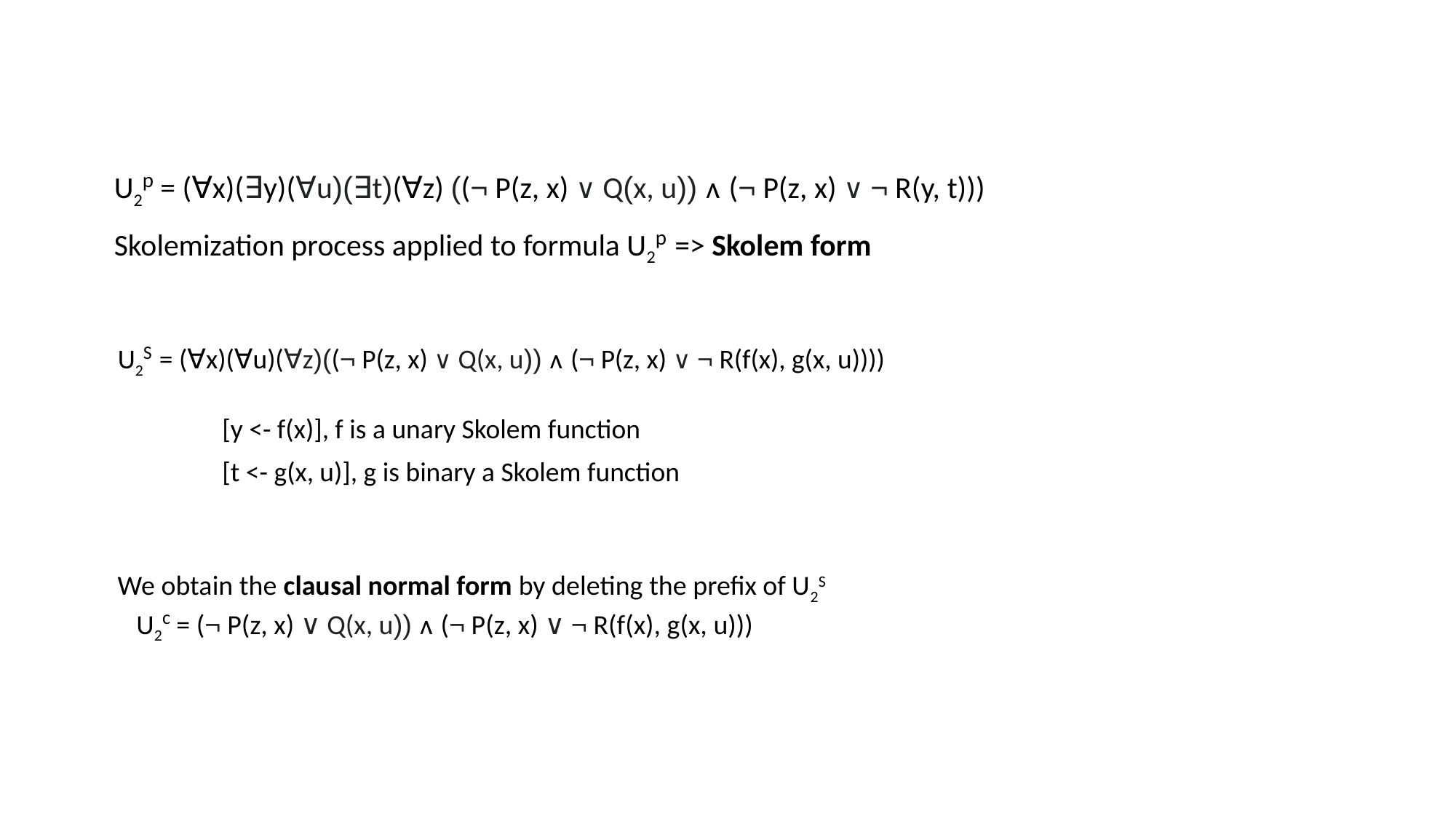

#
U2p = (∀x)(∃y)(∀u)(∃t)(∀z) ((¬ P(z, x) ∨ Q(x, u)) ᴧ (¬ P(z, x) ∨ ¬ R(y, t)))
Skolemization process applied to formula U2p => Skolem form

U2S = (∀x)(∀u)(∀z)((¬ P(z, x) ∨ Q(x, u)) ᴧ (¬ P(z, x) ∨ ¬ R(f(x), g(x, u))))

	 [y <- f(x)], f is a unary Skolem function
	 [t <- g(x, u)], g is binary a Skolem function
We obtain the clausal normal form by deleting the prefix of U2S
   U2c = (¬ P(z, x) ∨ Q(x, u)) ᴧ (¬ P(z, x) ∨ ¬ R(f(x), g(x, u)))